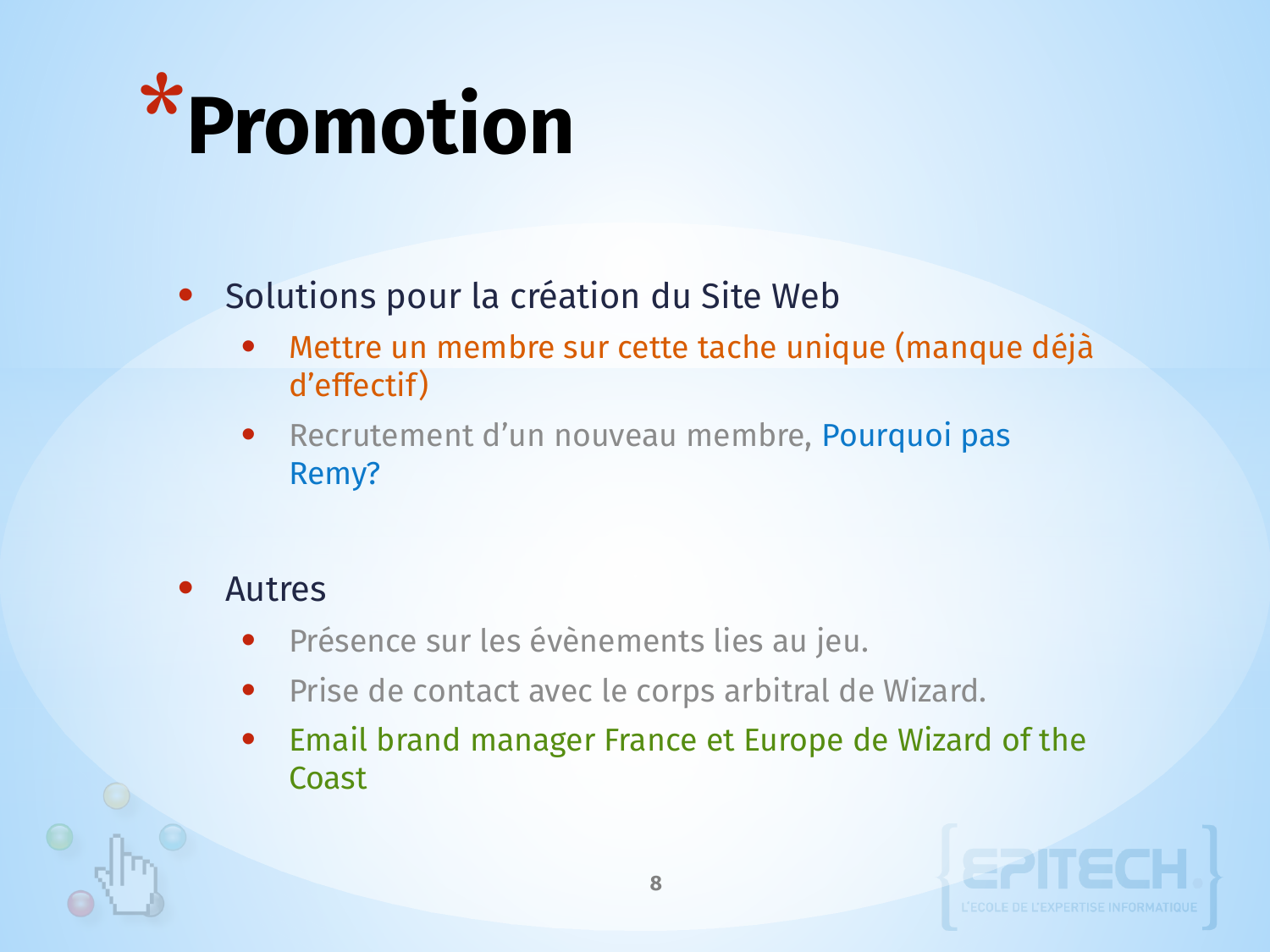

# Promotion

Solutions pour la création du Site Web
Mettre un membre sur cette tache unique (manque déjà d’effectif)
Recrutement d’un nouveau membre, Pourquoi pas Remy?

Autres
Présence sur les évènements lies au jeu.
Prise de contact avec le corps arbitral de Wizard.
Email brand manager France et Europe de Wizard of the Coast

8